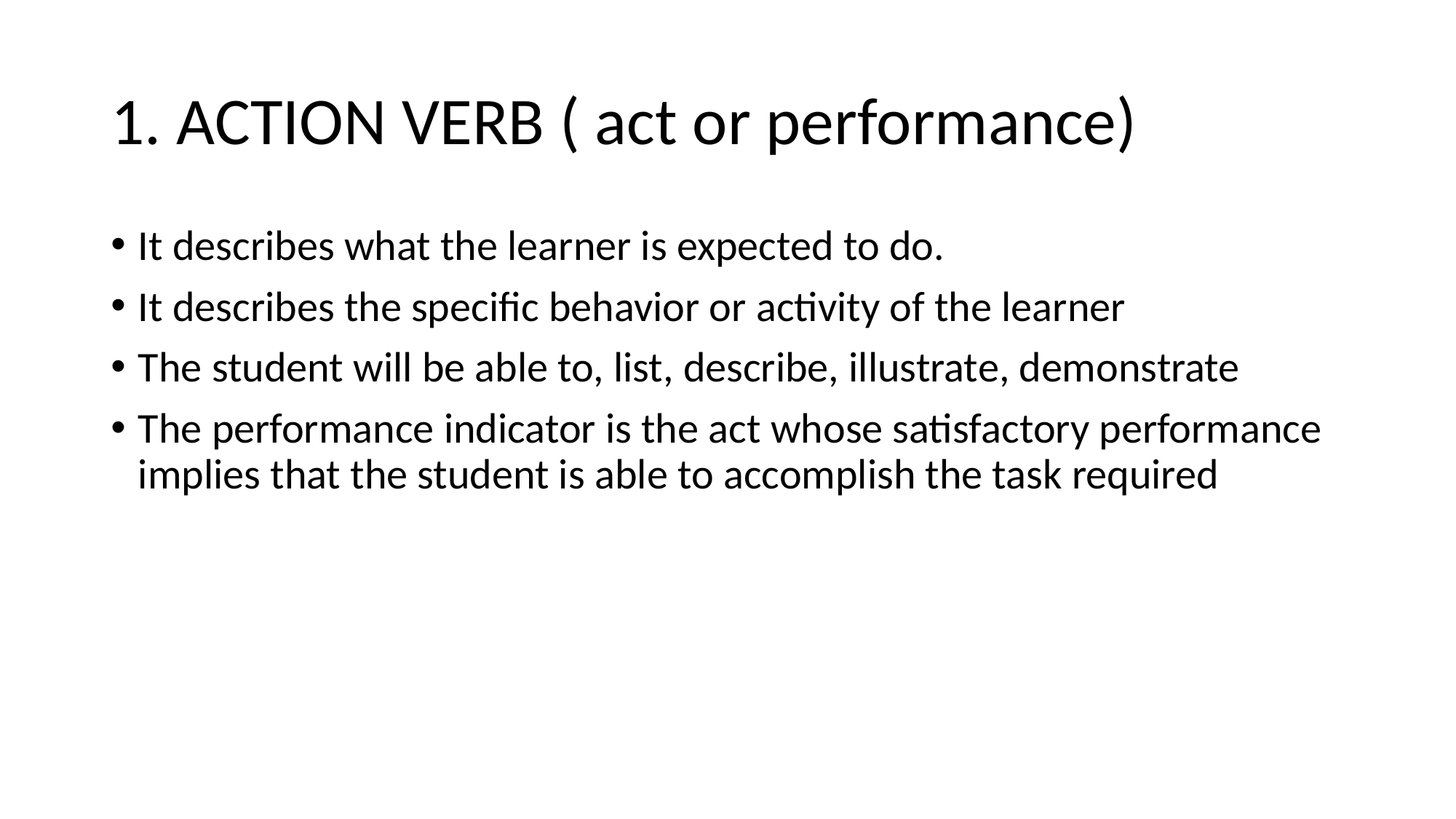

# 1. ACTION VERB ( act or performance)
It describes what the learner is expected to do.
It describes the specific behavior or activity of the learner
The student will be able to, list, describe, illustrate, demonstrate
The performance indicator is the act whose satisfactory performance implies that the student is able to accomplish the task required